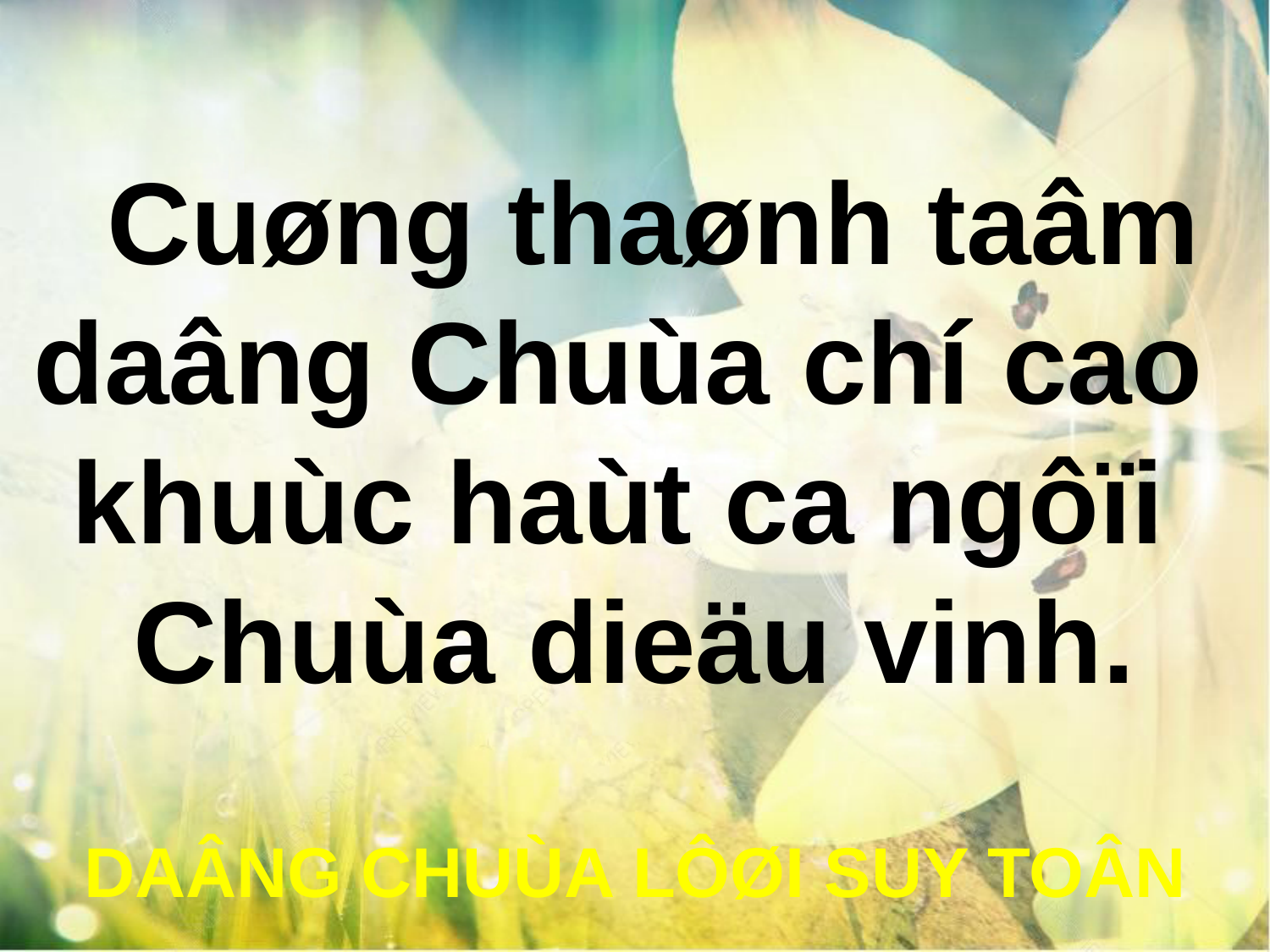

Cuøng thaønh taâm
daâng Chuùa chí cao
khuùc haùt ca ngôïi
Chuùa dieäu vinh.
DAÂNG CHUÙA LÔØI SUY TOÂN